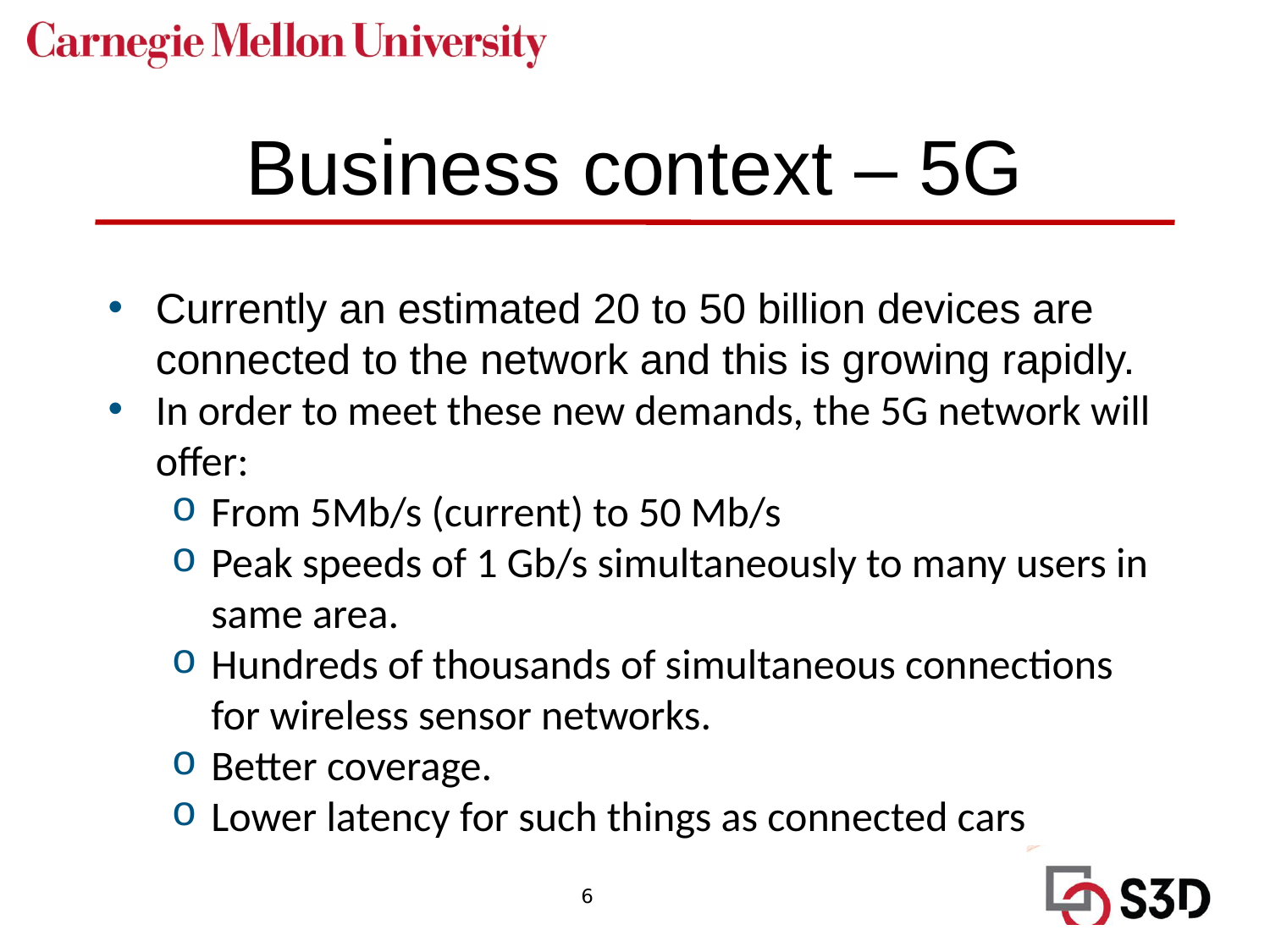

# Business context – 5G
Currently an estimated 20 to 50 billion devices are connected to the network and this is growing rapidly.
In order to meet these new demands, the 5G network will offer:
From 5Mb/s (current) to 50 Mb/s
Peak speeds of 1 Gb/s simultaneously to many users in same area.
Hundreds of thousands of simultaneous connections for wireless sensor networks.
Better coverage.
Lower latency for such things as connected cars